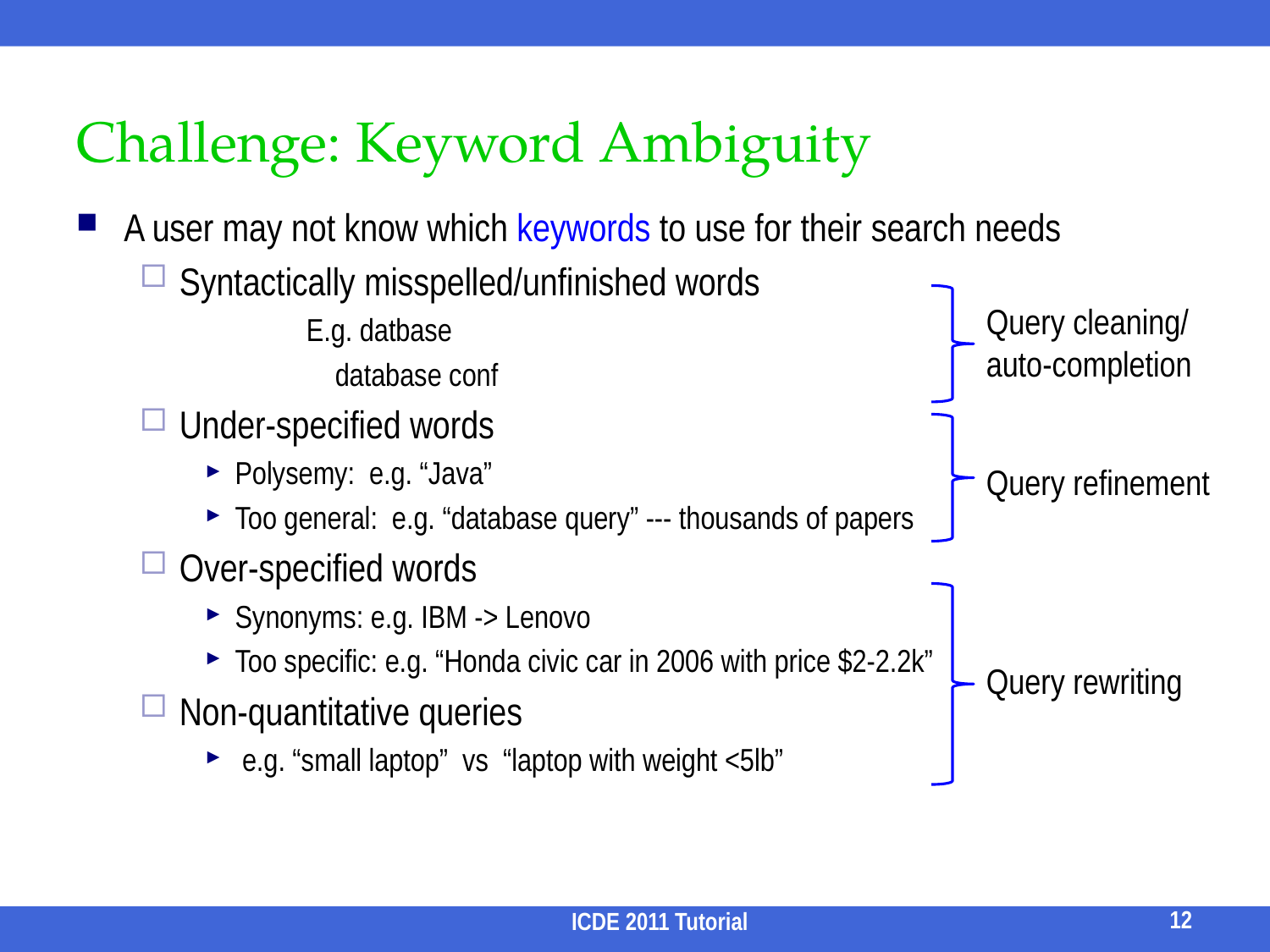

# Challenge: Keyword Ambiguity
A user may not know which keywords to use for their search needs
Syntactically misspelled/unfinished words
		E.g. datbase
		    database conf
Under-specified words
Polysemy:  e.g. “Java”
Too general:  e.g. “database query” --- thousands of papers
Over-specified words
Synonyms: e.g. IBM -> Lenovo
Too specific: e.g. “Honda civic car in 2006 with price $2-2.2k”
Non-quantitative queries
 e.g. “small laptop”  vs  “laptop with weight <5lb”

Query cleaning/
auto-completion

Query refinement

Query rewriting
12
ICDE 2011 Tutorial